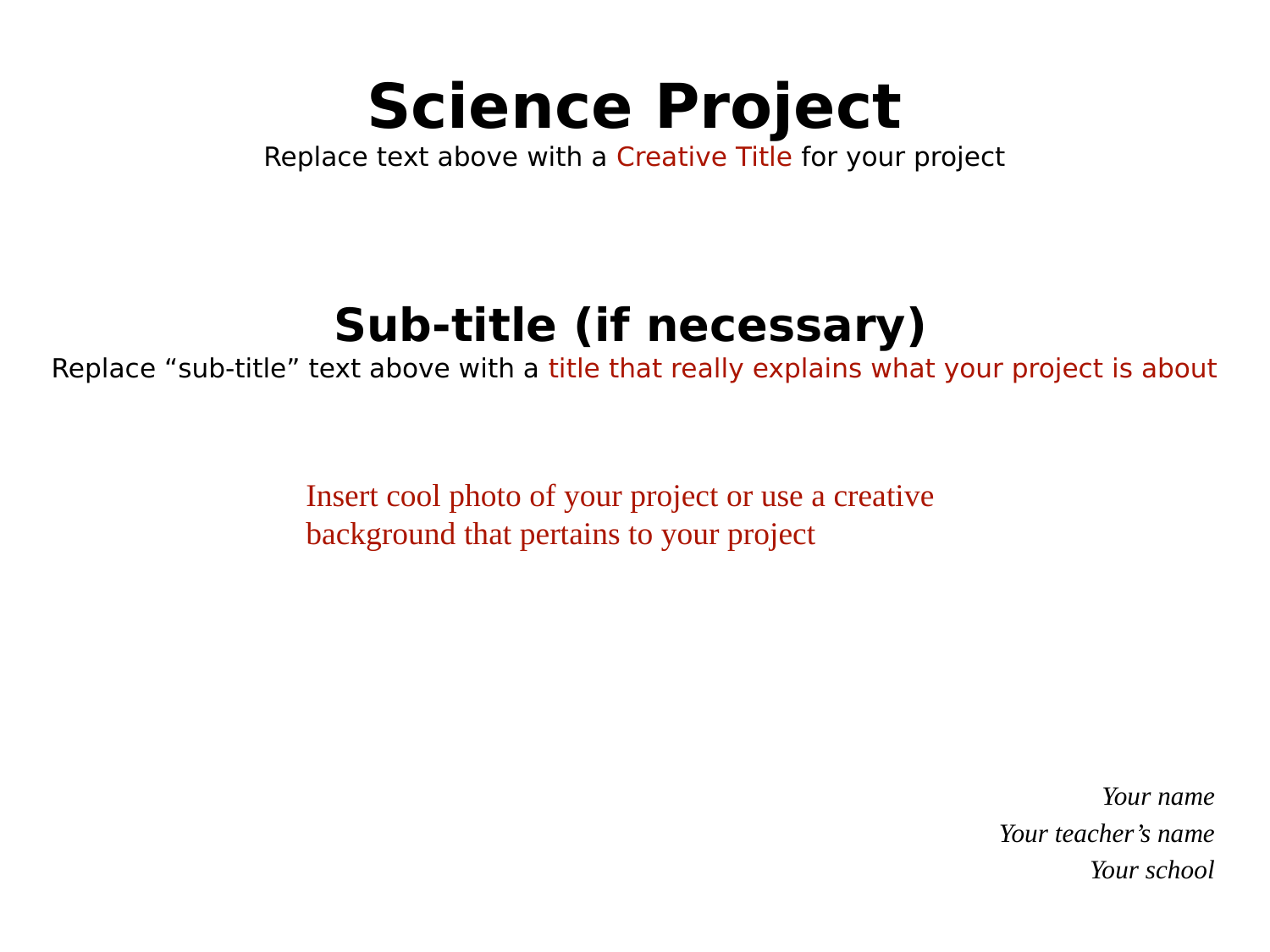

# Science Project Replace text above with a Creative Title for your project
Sub-title (if necessary)
Replace “sub-title” text above with a title that really explains what your project is about
Insert cool photo of your project or use a creative background that pertains to your project
Your name
Your teacher’s name
Your school